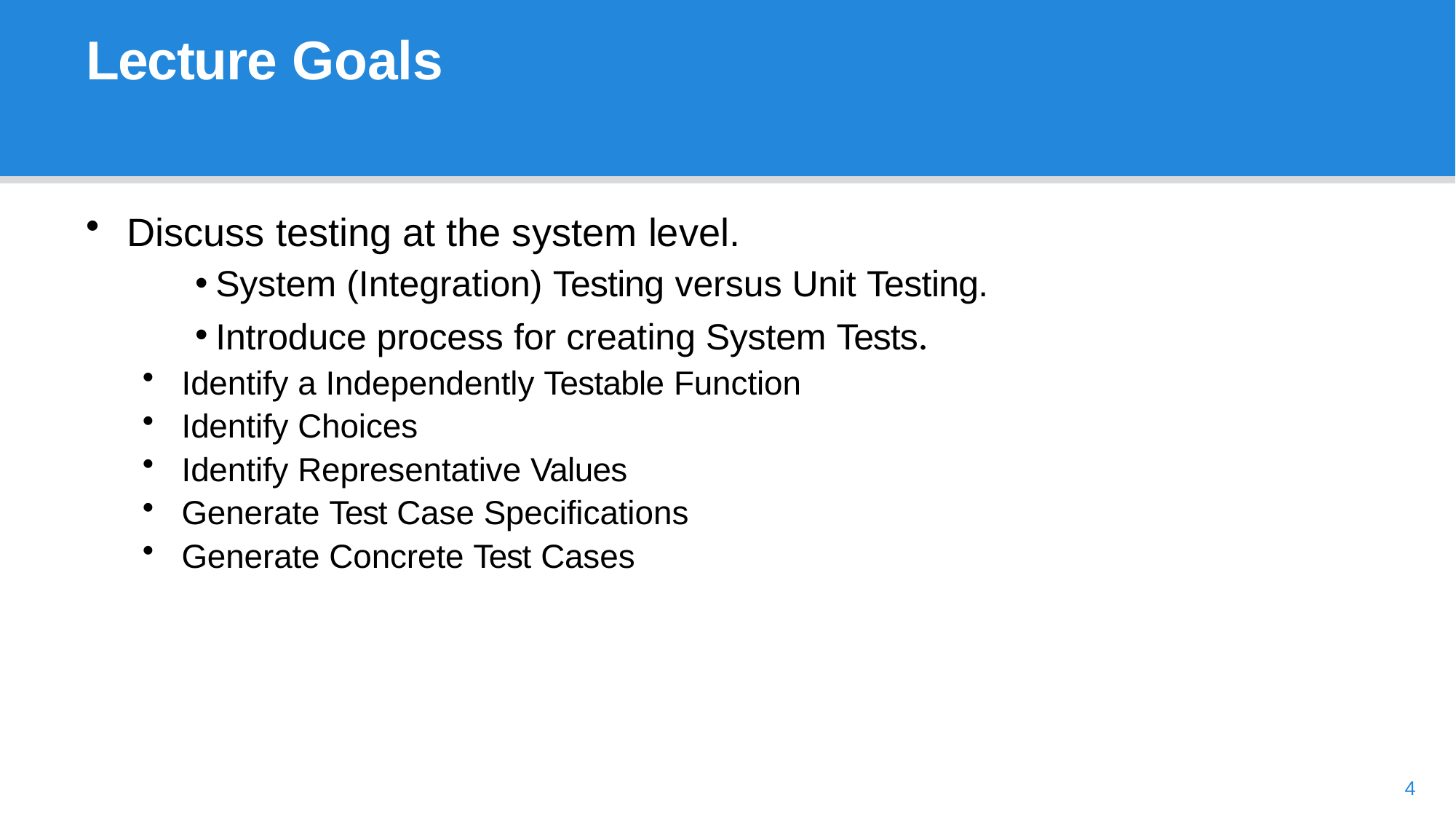

# Lecture Goals
Discuss testing at the system level.
System (Integration) Testing versus Unit Testing.
Introduce process for creating System Tests.
Identify a Independently Testable Function
Identify Choices
Identify Representative Values
Generate Test Case Specifications
Generate Concrete Test Cases

4